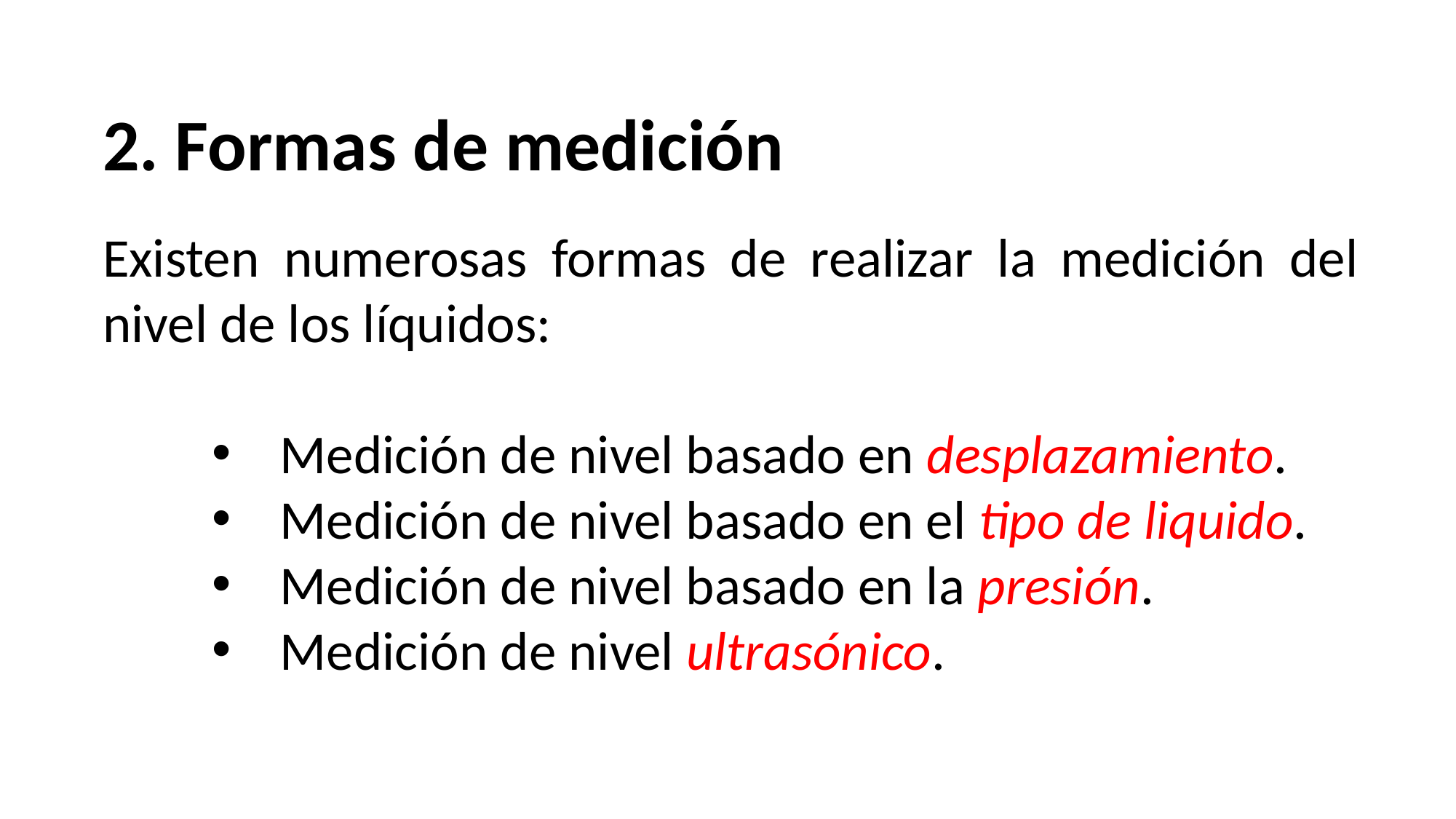

2. Formas de medición
Existen numerosas formas de realizar la medición del nivel de los líquidos:

Medición de nivel basado en desplazamiento.
Medición de nivel basado en el tipo de liquido.
Medición de nivel basado en la presión.
Medición de nivel ultrasónico.